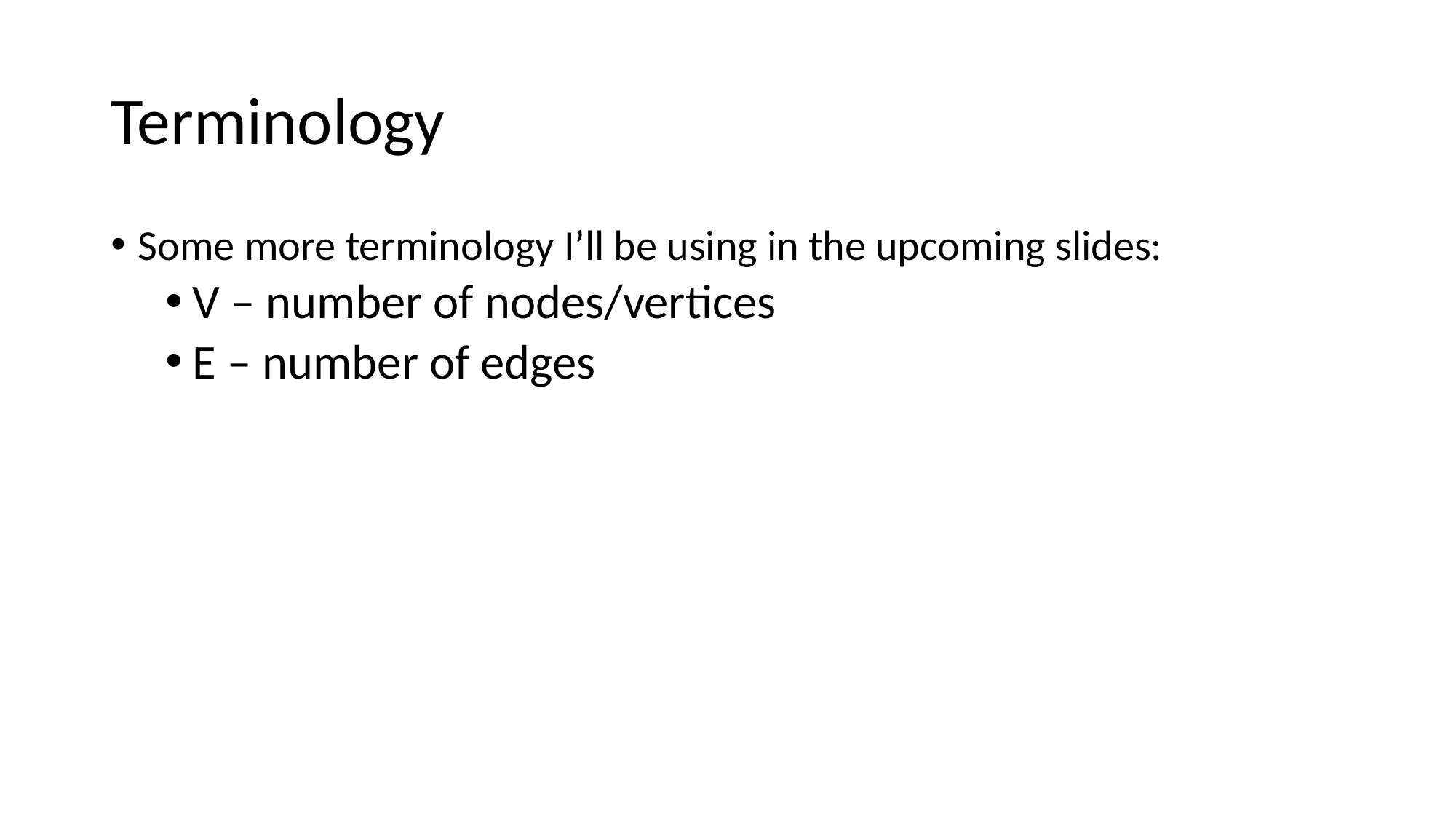

# Terminology
Some more terminology I’ll be using in the upcoming slides:
V – number of nodes/vertices
E – number of edges